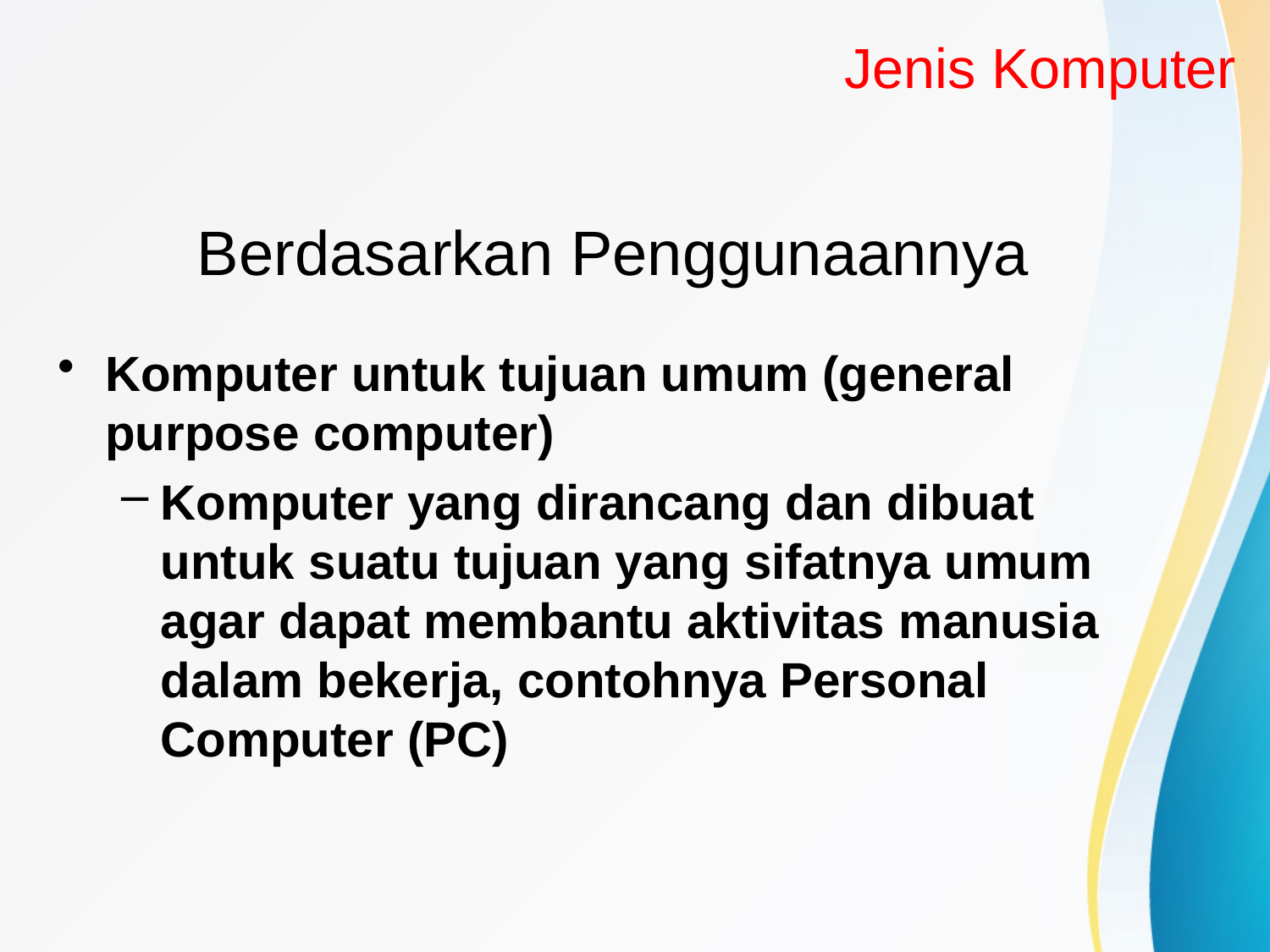

Jenis Komputer
# Berdasarkan Penggunaannya
Komputer untuk tujuan umum (general purpose computer)
Komputer yang dirancang dan dibuat untuk suatu tujuan yang sifatnya umum agar dapat membantu aktivitas manusia dalam bekerja, contohnya Personal Computer (PC)